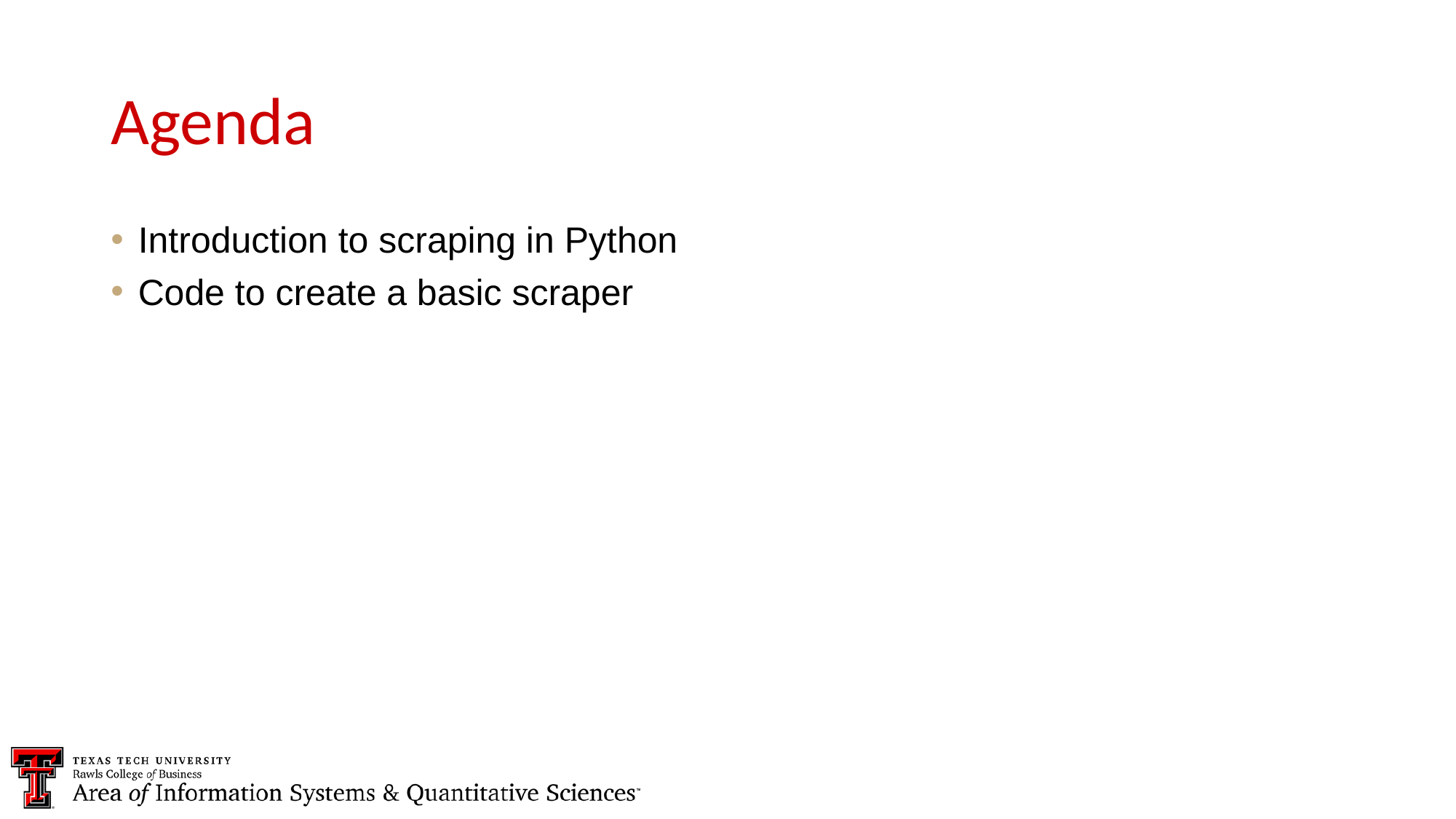

Agenda
Introduction to scraping in Python
Code to create a basic scraper